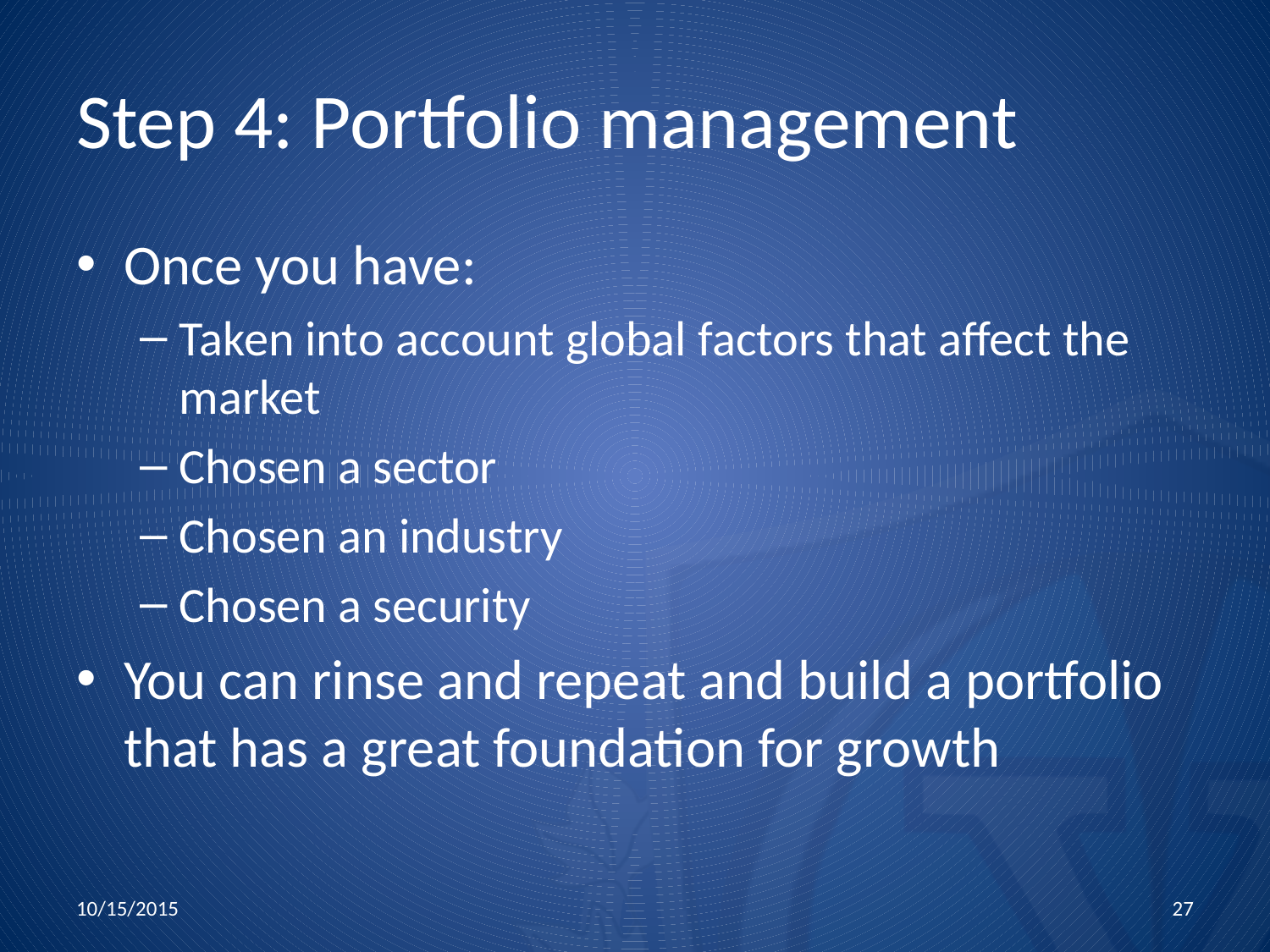

# Step 4: Portfolio management
Once you have:
Taken into account global factors that affect the market
Chosen a sector
Chosen an industry
Chosen a security
You can rinse and repeat and build a portfolio that has a great foundation for growth
10/15/2015
27